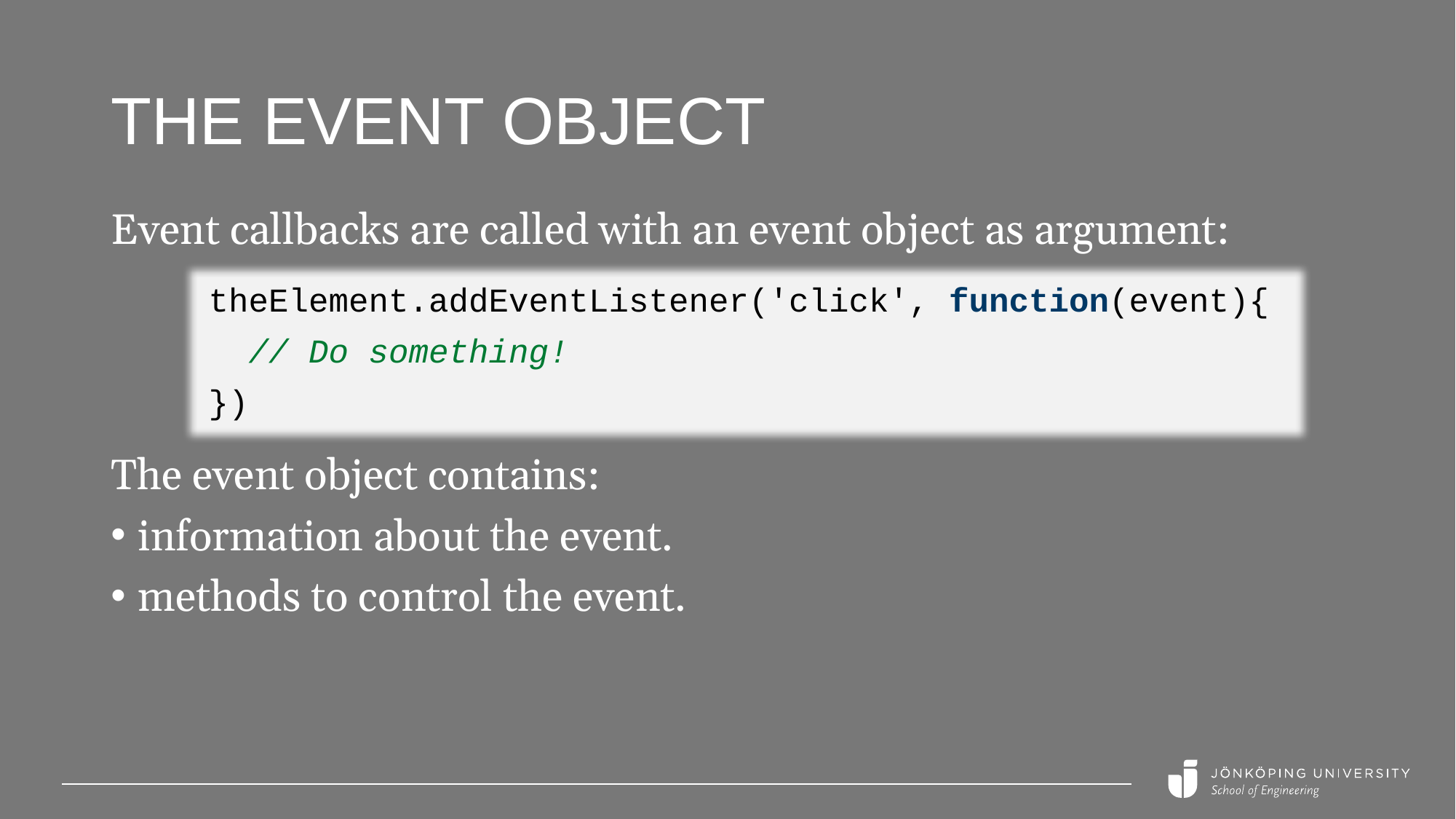

# The event object
Event callbacks are called with an event object as argument:
theElement.addEventListener('click', function(event){
  // Do something!
})
The event object contains:
information about the event.
methods to control the event.